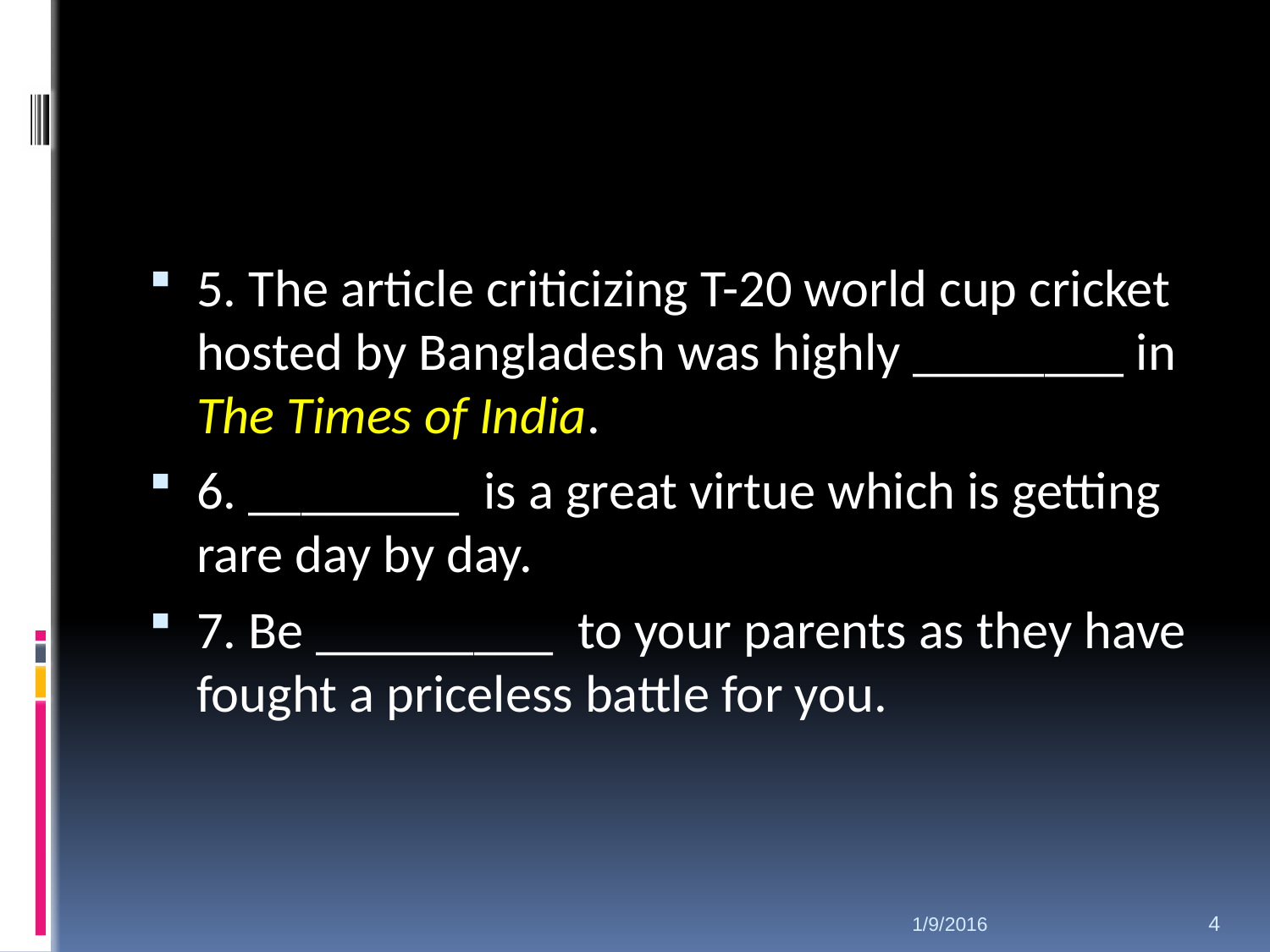

#
5. The article criticizing T-20 world cup cricket hosted by Bangladesh was highly ________ in The Times of India.
6. ________  is a great virtue which is getting rare day by day.
7. Be _________  to your parents as they have fought a priceless battle for you.
1/9/2016
4